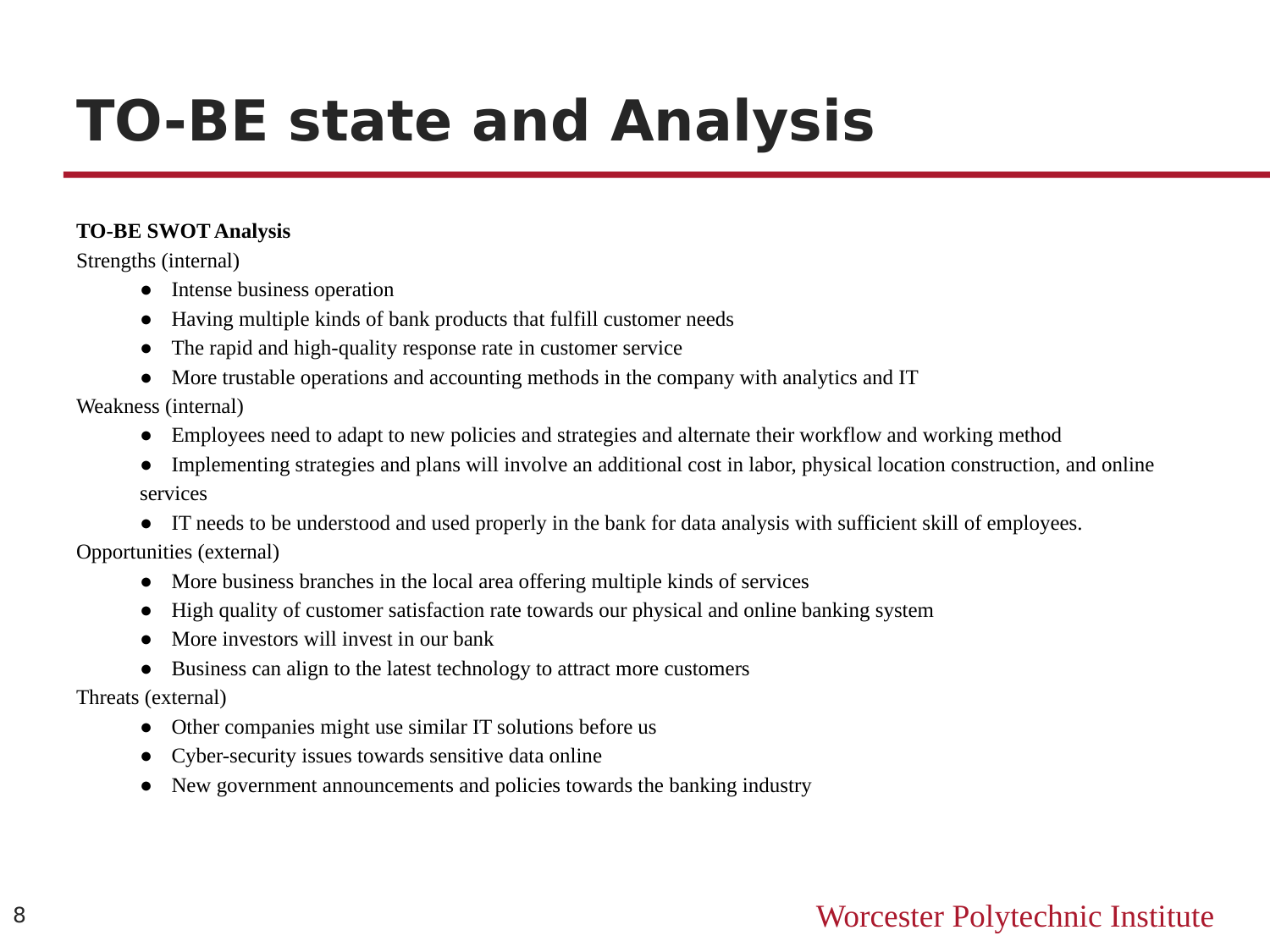

# TO-BE state and Analysis
TO-BE SWOT Analysis
Strengths (internal)
●      Intense business operation
●      Having multiple kinds of bank products that fulfill customer needs
●      The rapid and high-quality response rate in customer service
●      More trustable operations and accounting methods in the company with analytics and IT
Weakness (internal)
●      Employees need to adapt to new policies and strategies and alternate their workflow and working method
●      Implementing strategies and plans will involve an additional cost in labor, physical location construction, and online services
●      IT needs to be understood and used properly in the bank for data analysis with sufficient skill of employees.
Opportunities (external)
●      More business branches in the local area offering multiple kinds of services
●      High quality of customer satisfaction rate towards our physical and online banking system
●      More investors will invest in our bank
●      Business can align to the latest technology to attract more customers
Threats (external)
●      Other companies might use similar IT solutions before us
●      Cyber-security issues towards sensitive data online
●      New government announcements and policies towards the banking industry

8